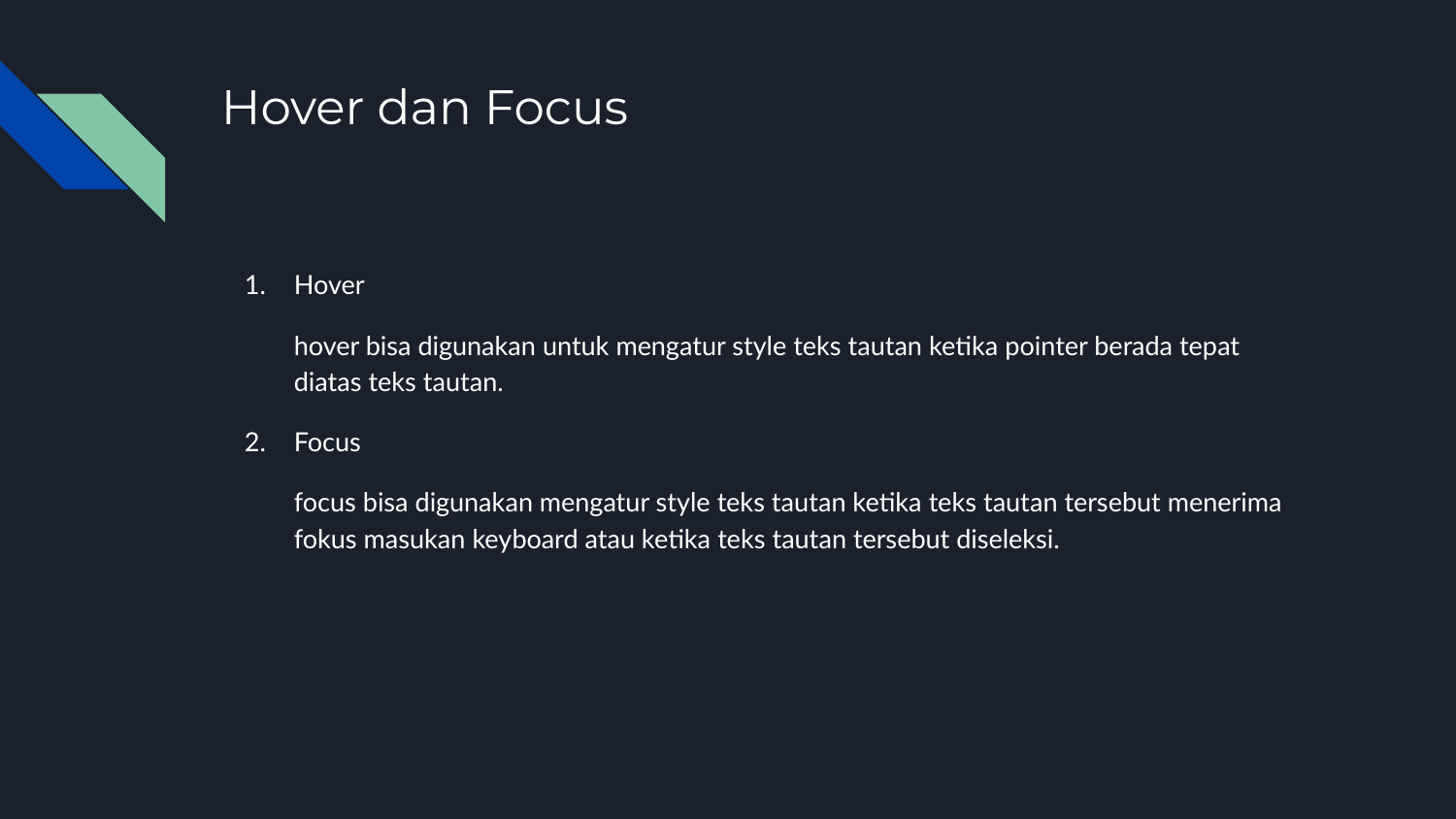

# Hover dan Focus
Hover
hover bisa digunakan untuk mengatur style teks tautan ketika pointer berada tepat diatas teks tautan.
Focus
focus bisa digunakan mengatur style teks tautan ketika teks tautan tersebut menerima fokus masukan keyboard atau ketika teks tautan tersebut diseleksi.